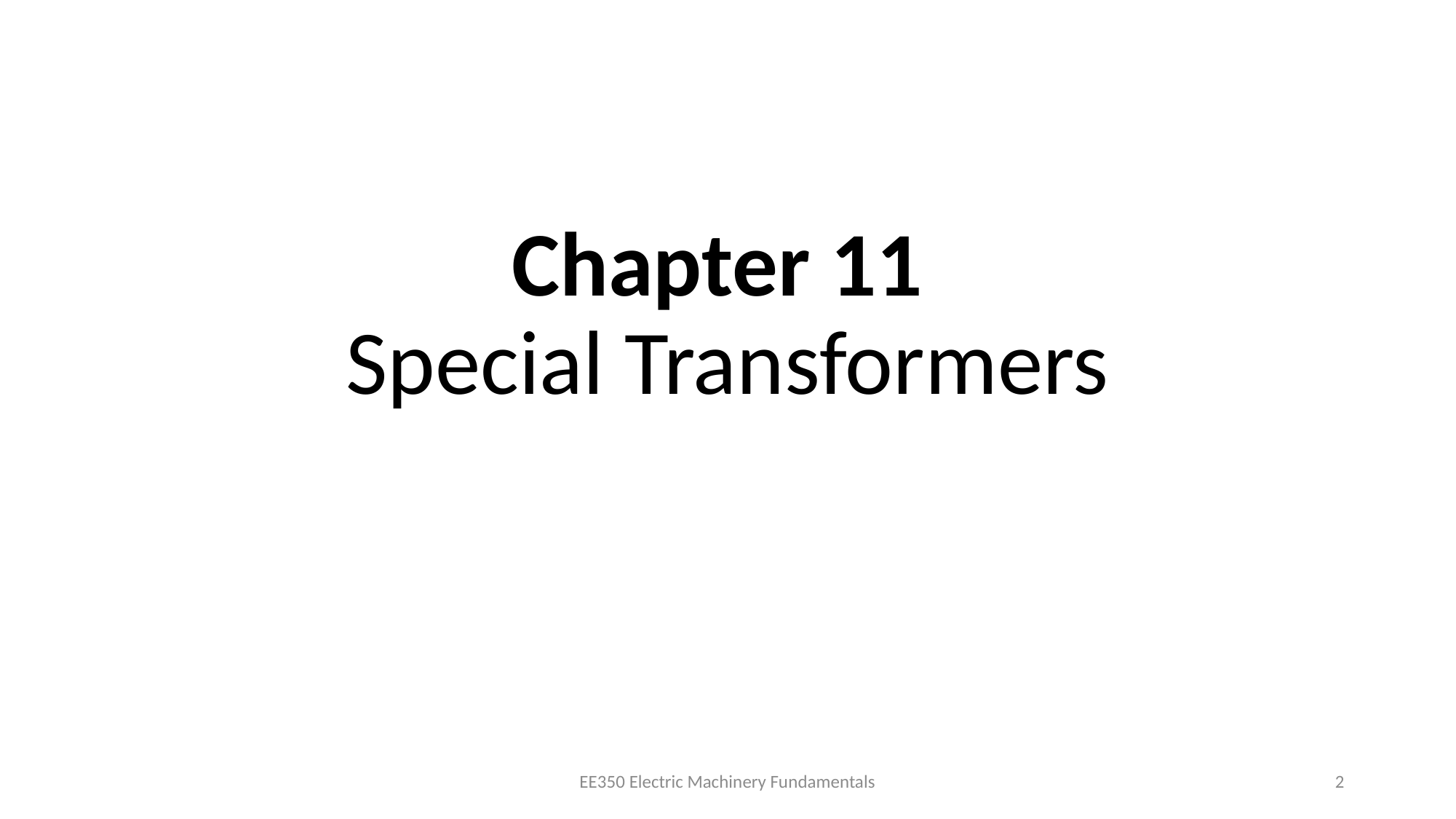

# Chapter 11 Special Transformers
EE350 Electric Machinery Fundamentals
2